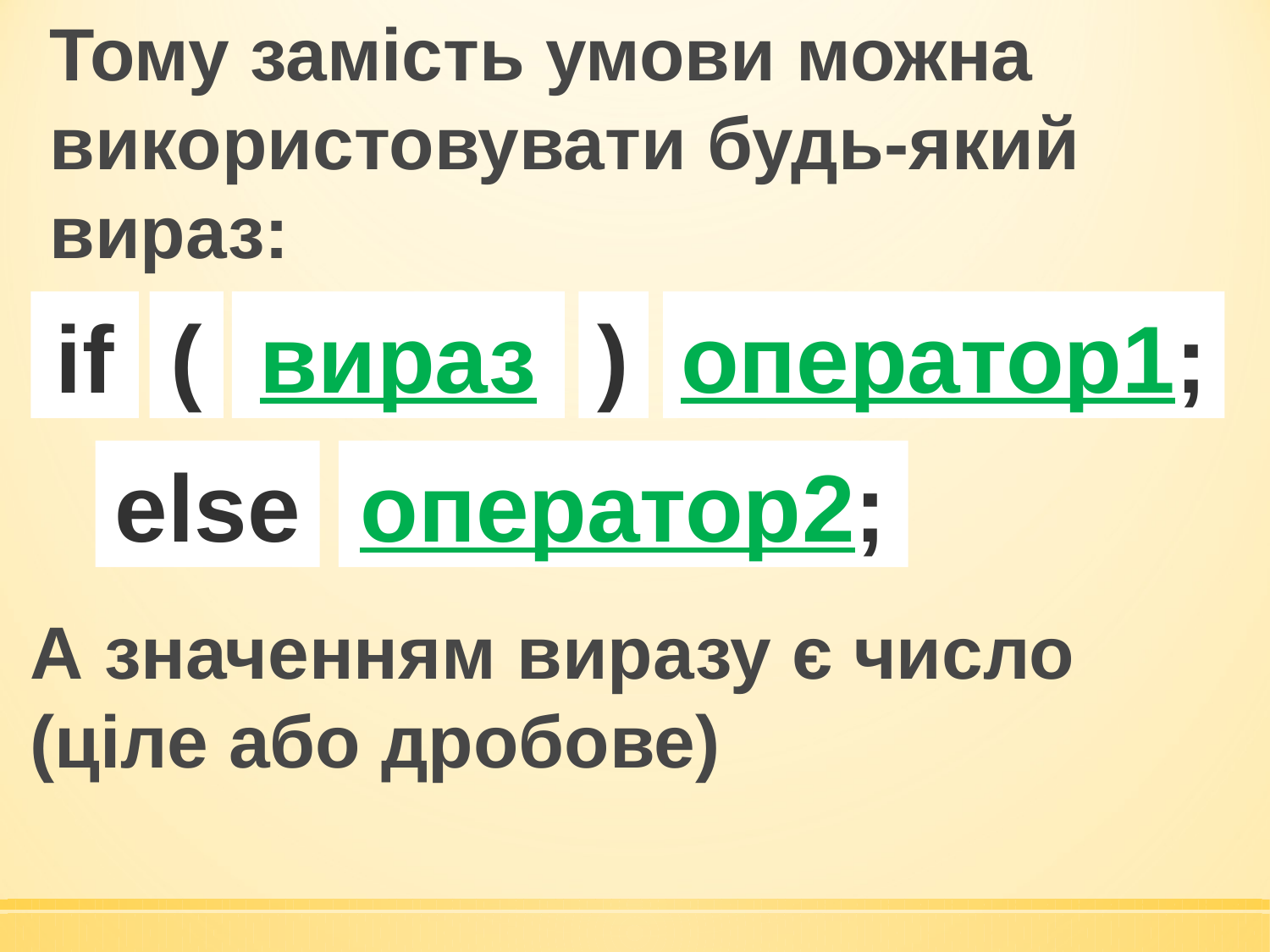

Тому замість умови можна використовувати будь-який вираз:
if
(
вираз
)
оператор1;
else
оператор2;
А значенням виразу є число (ціле або дробове)